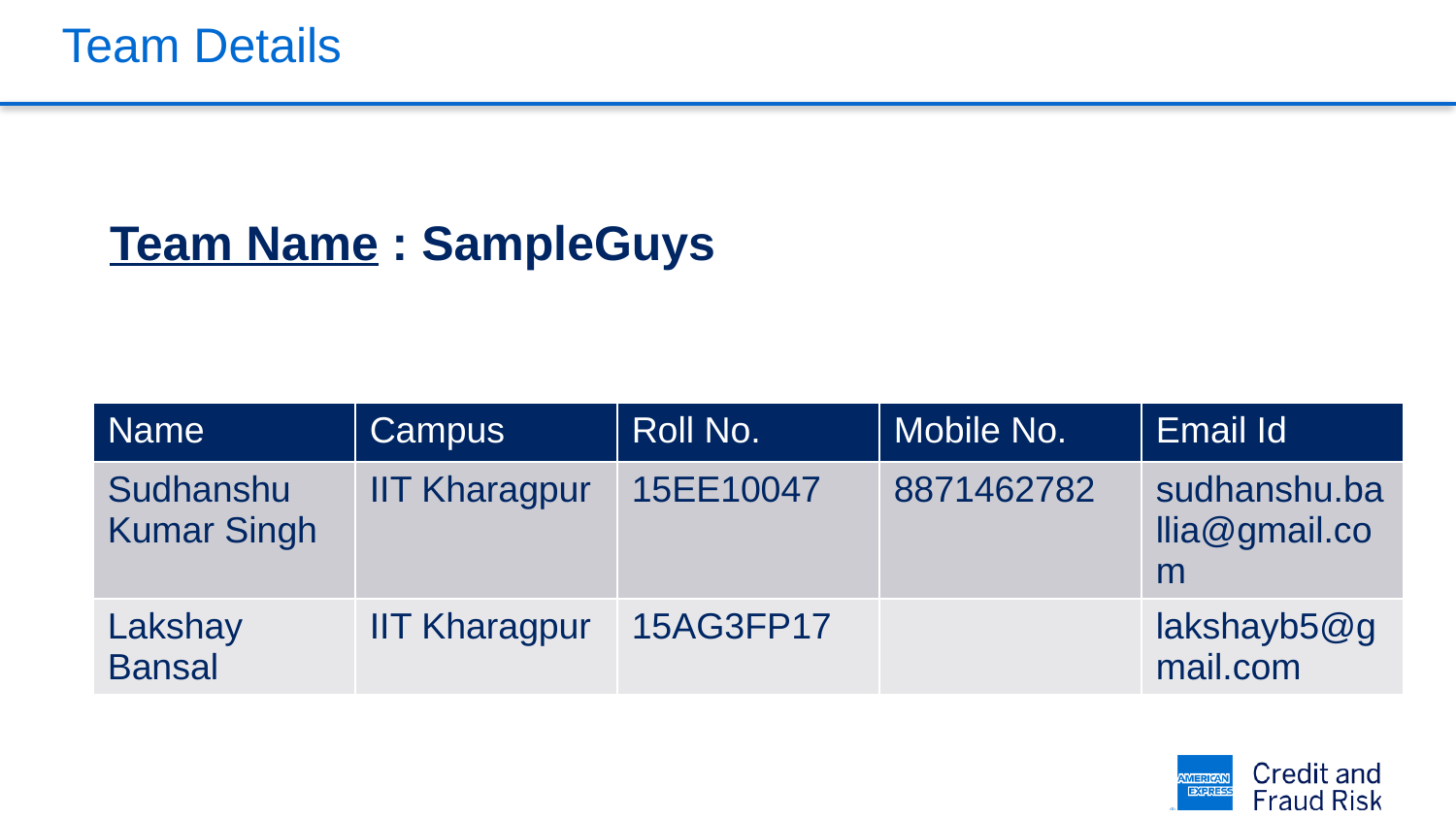

# Team Details
Team Name : SampleGuys
| Name | Campus | Roll No. | Mobile No. | Email Id |
| --- | --- | --- | --- | --- |
| Sudhanshu Kumar Singh | IIT Kharagpur | 15EE10047 | 8871462782 | sudhanshu.ballia@gmail.com |
| Lakshay Bansal | IIT Kharagpur | 15AG3FP17 |  | lakshayb5@gmail.com |